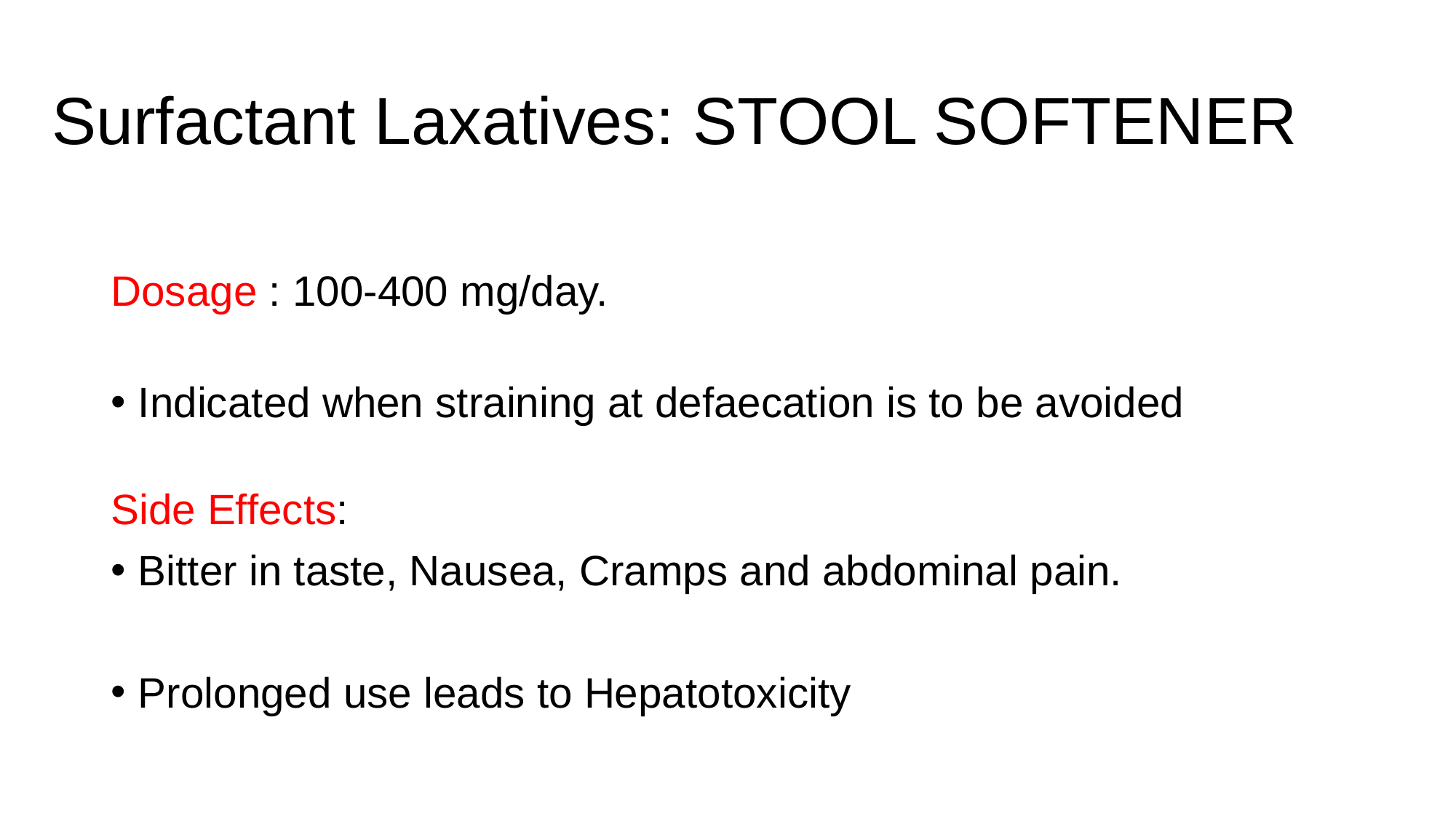

# Surfactant Laxatives: STOOL SOFTENER
Dosage : 100-400 mg/day.
Indicated when straining at defaecation is to be avoided
Side Effects:
Bitter in taste, Nausea, Cramps and abdominal pain.

Prolonged use leads to Hepatotoxicity